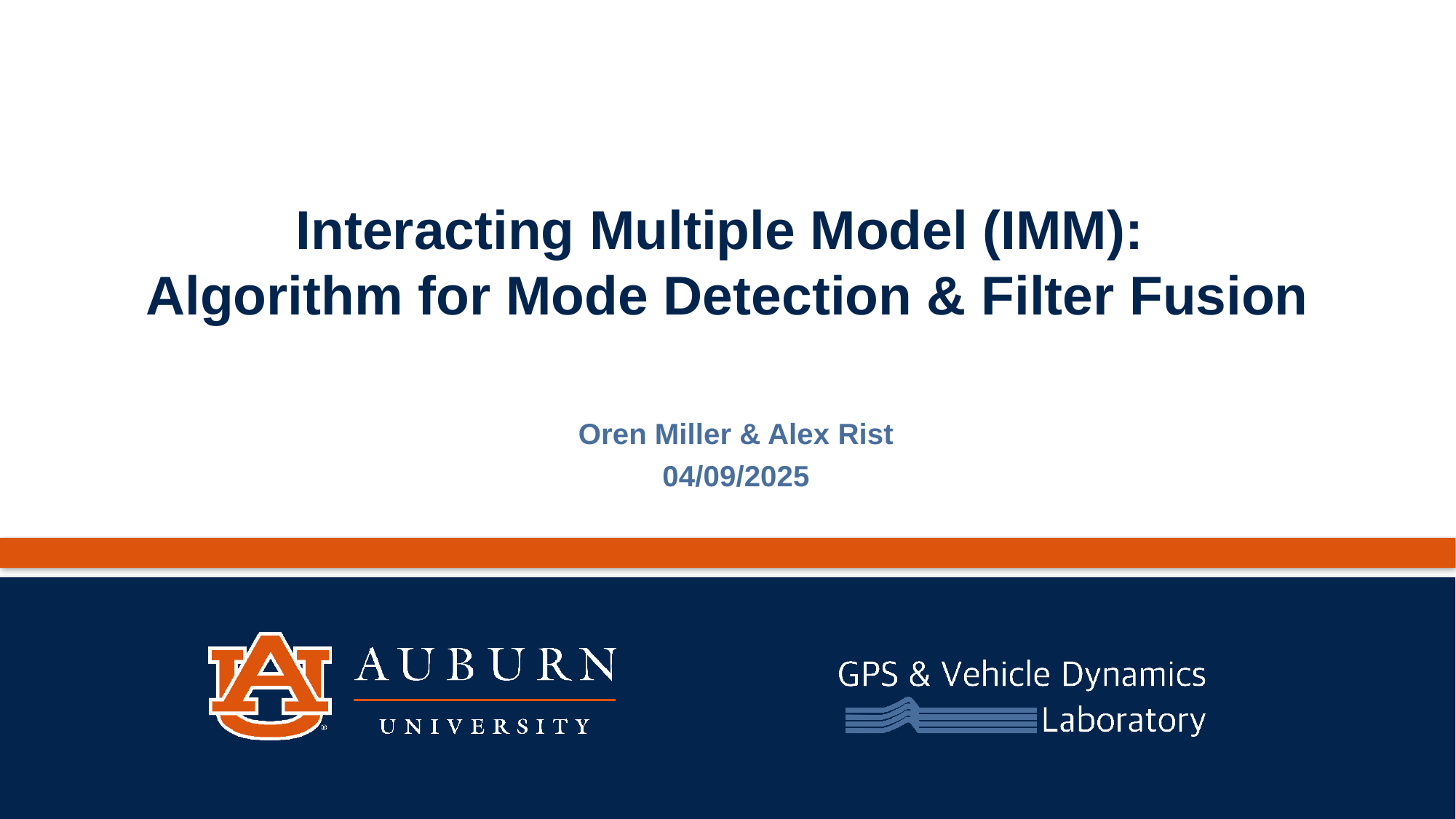

# Interacting Multiple Model (IMM): Algorithm for Mode Detection & Filter Fusion
Oren Miller & Alex Rist
04/09/2025